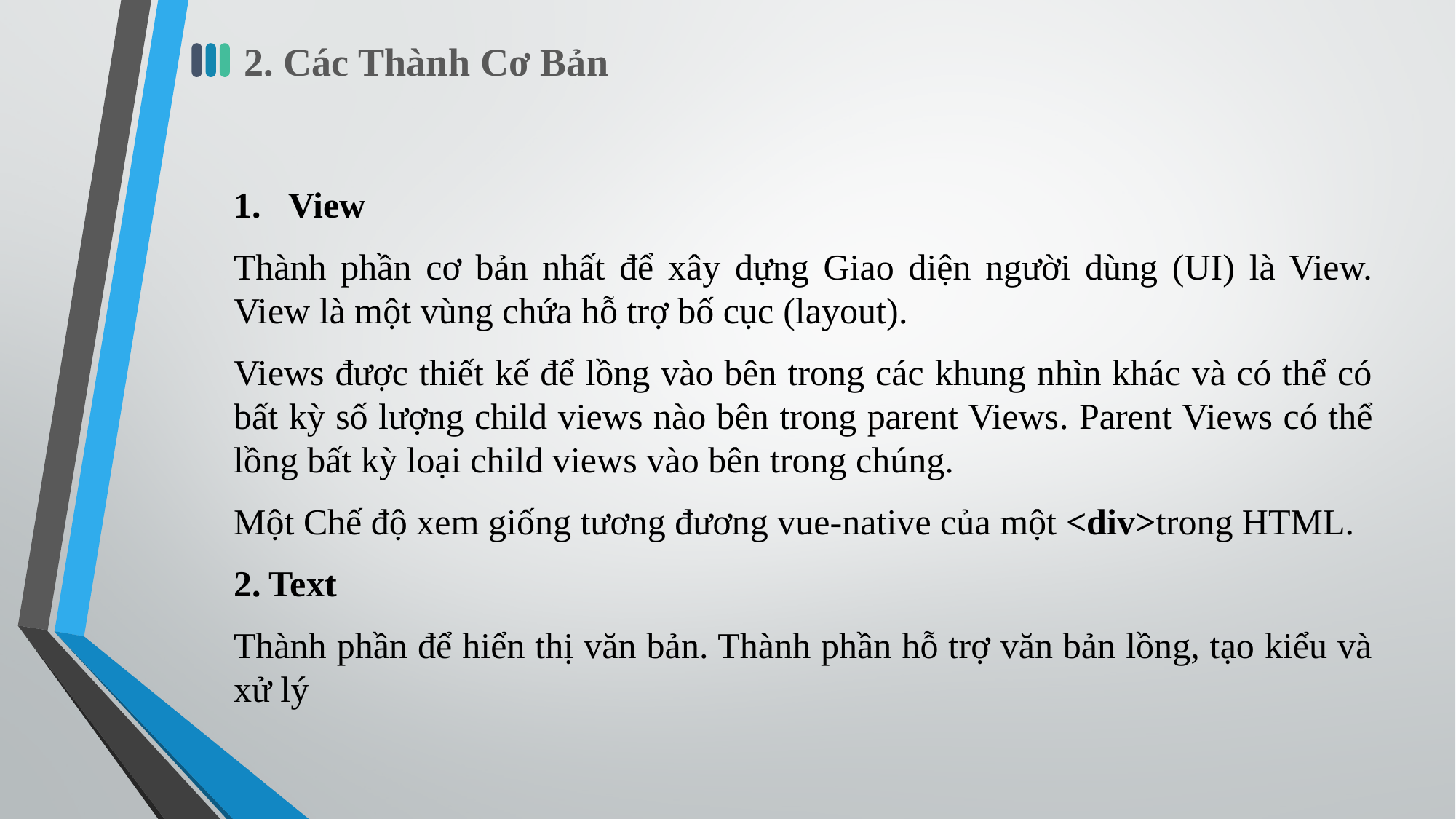

# 2. Các Thành Cơ Bản
View
Thành phần cơ bản nhất để xây dựng Giao diện người dùng (UI) là View. View là một vùng chứa hỗ trợ bố cục (layout).
Views được thiết kế để lồng vào bên trong các khung nhìn khác và có thể có bất kỳ số lượng child views nào bên trong parent Views. Parent Views có thể lồng bất kỳ loại child views vào bên trong chúng.
Một Chế độ xem giống tương đương vue-native của một <div>trong HTML.
2. Text
Thành phần để hiển thị văn bản. Thành phần hỗ trợ văn bản lồng, tạo kiểu và xử lý